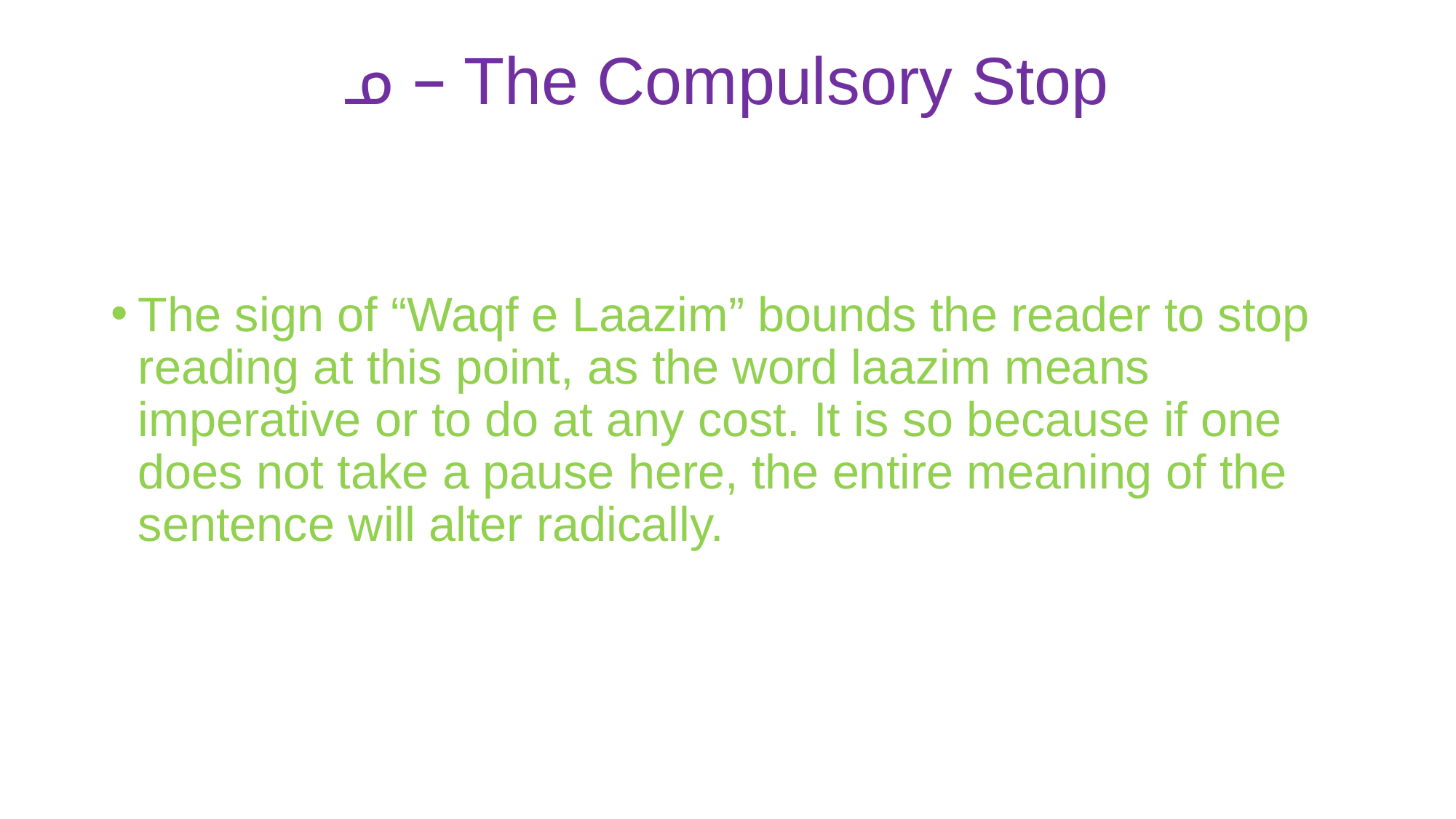

# مـ – The Compulsory Stop

The sign of “Waqf e Laazim” bounds the reader to stop reading at this point, as the word laazim means imperative or to do at any cost. It is so because if one does not take a pause here, the entire meaning of the sentence will alter radically.